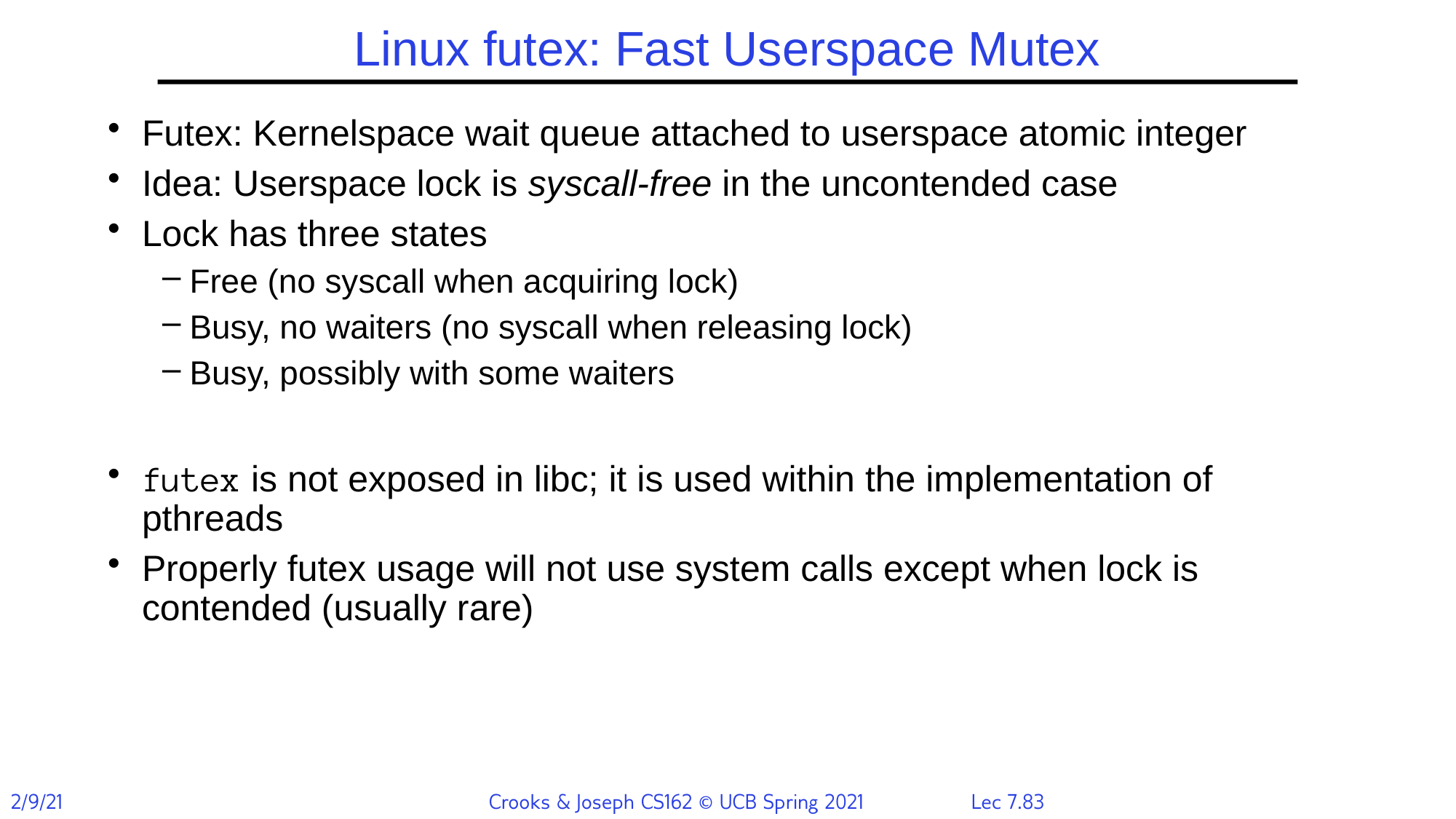

# Linux futex: Fast Userspace Mutex
Futex: Kernelspace wait queue attached to userspace atomic integer
Idea: Userspace lock is syscall-free in the uncontended case
Lock has three states
Free (no syscall when acquiring lock)
Busy, no waiters (no syscall when releasing lock)
Busy, possibly with some waiters

futex is not exposed in libc; it is used within the implementation of pthreads
Properly futex usage will not use system calls except when lock is contended (usually rare)